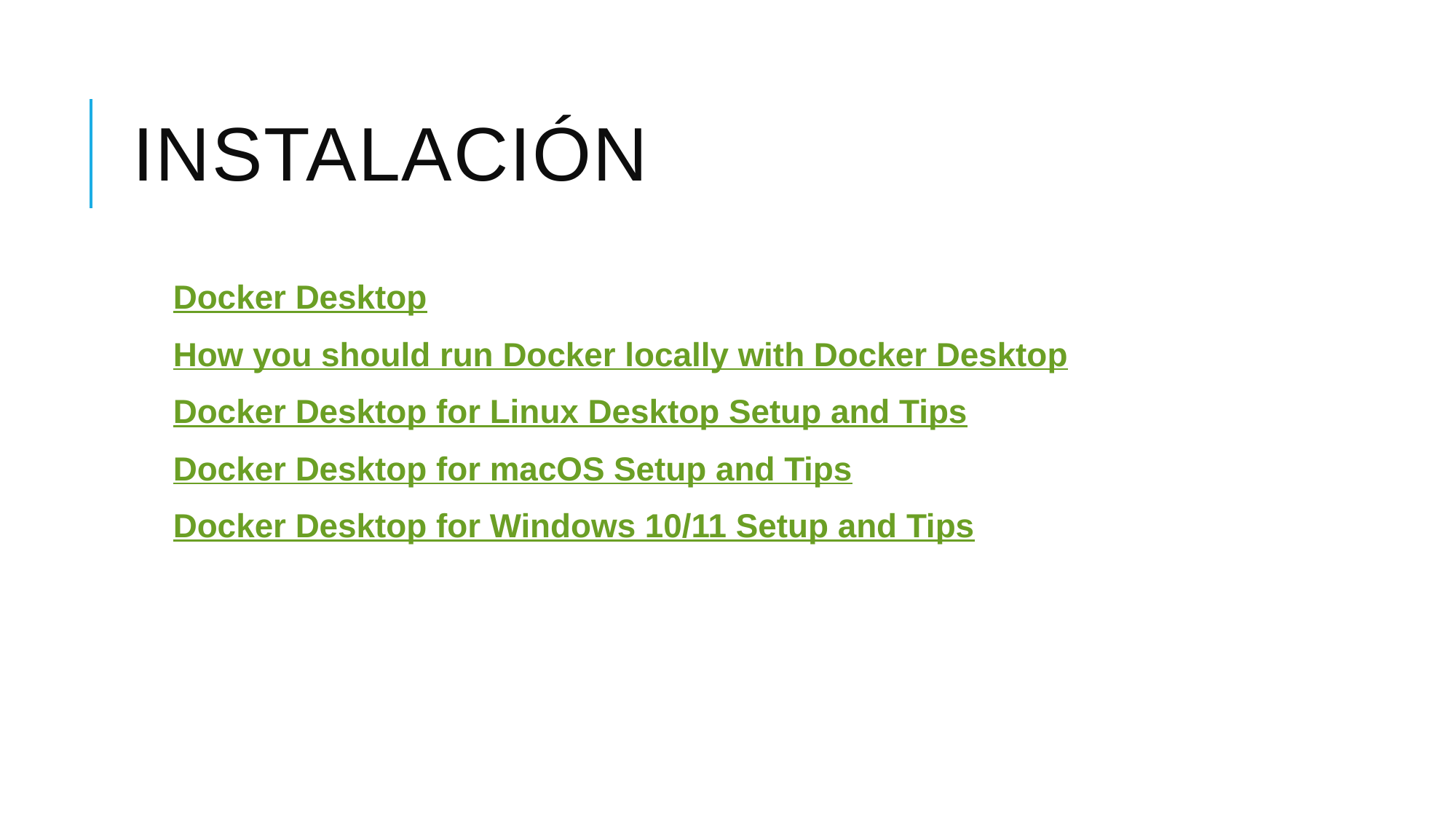

# Instalación
Docker Desktop
How you should run Docker locally with Docker Desktop
Docker Desktop for Linux Desktop Setup and Tips
Docker Desktop for macOS Setup and Tips
Docker Desktop for Windows 10/11 Setup and Tips